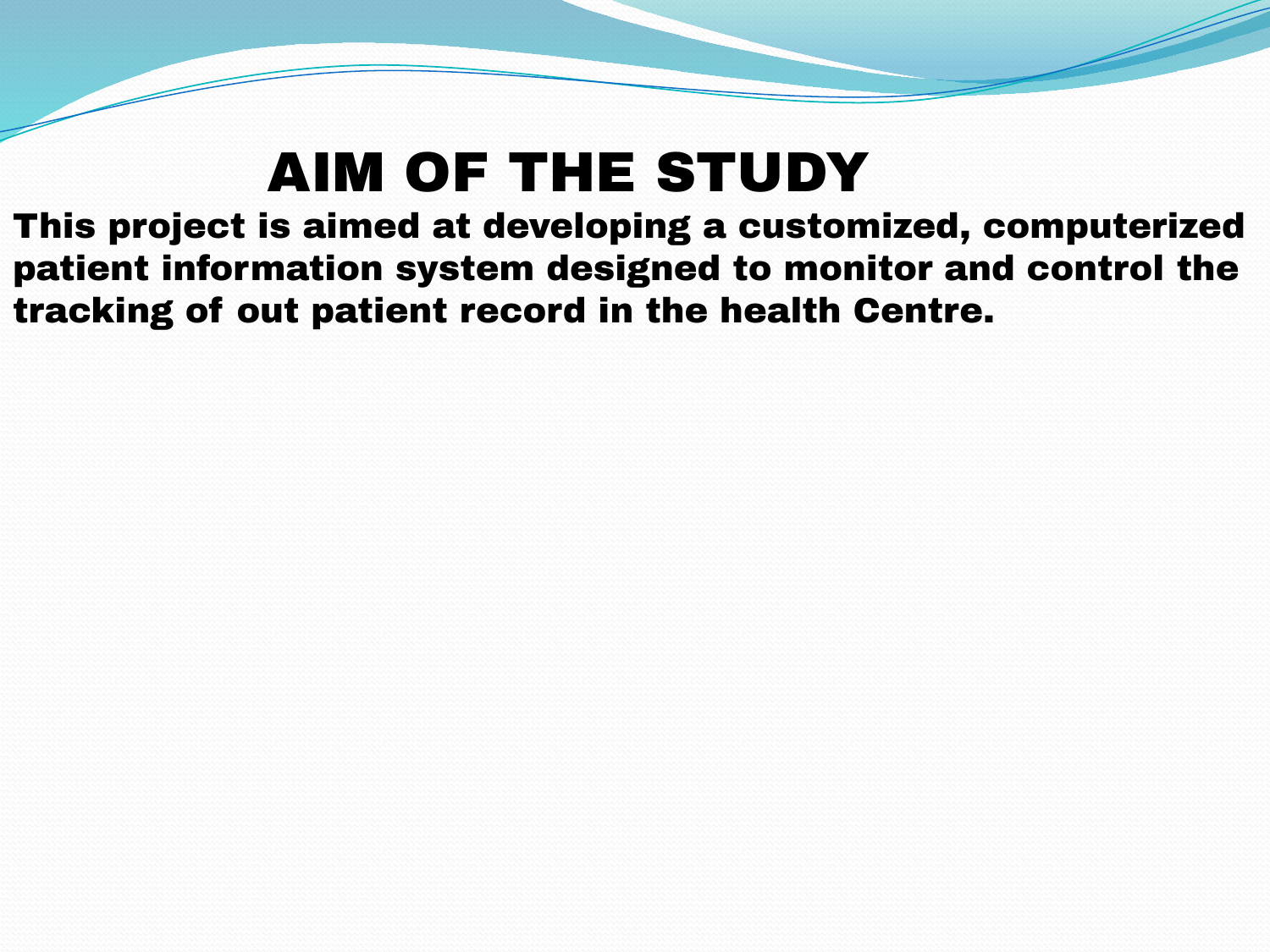

AIM OF THE STUDY
This project is aimed at developing a customized, computerized patient information system designed to monitor and control the tracking of out patient record in the health Centre.